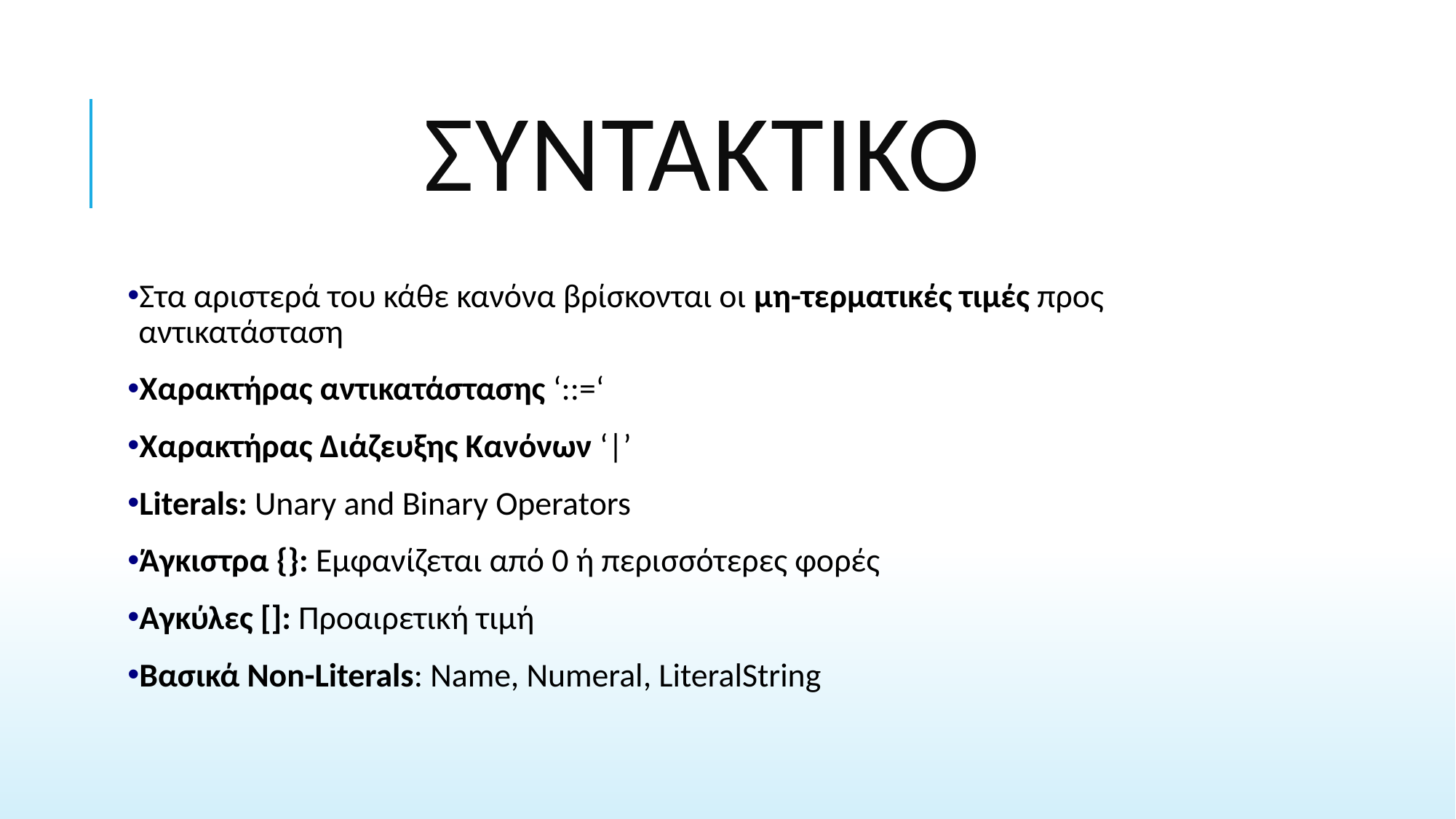

# ΣΥΝΤΑΚΤΙΚΟ
Στα αριστερά του κάθε κανόνα βρίσκονται οι μη-τερματικές τιμές προς αντικατάσταση
Χαρακτήρας αντικατάστασης ‘::=‘
Χαρακτήρας Διάζευξης Κανόνων ‘|’
Literals: Unary and Binary Operators
Άγκιστρα {}: Εμφανίζεται από 0 ή περισσότερες φορές
Αγκύλες []: Προαιρετική τιμή
Βασικά Non-Literals: Name, Numeral, LiteralString